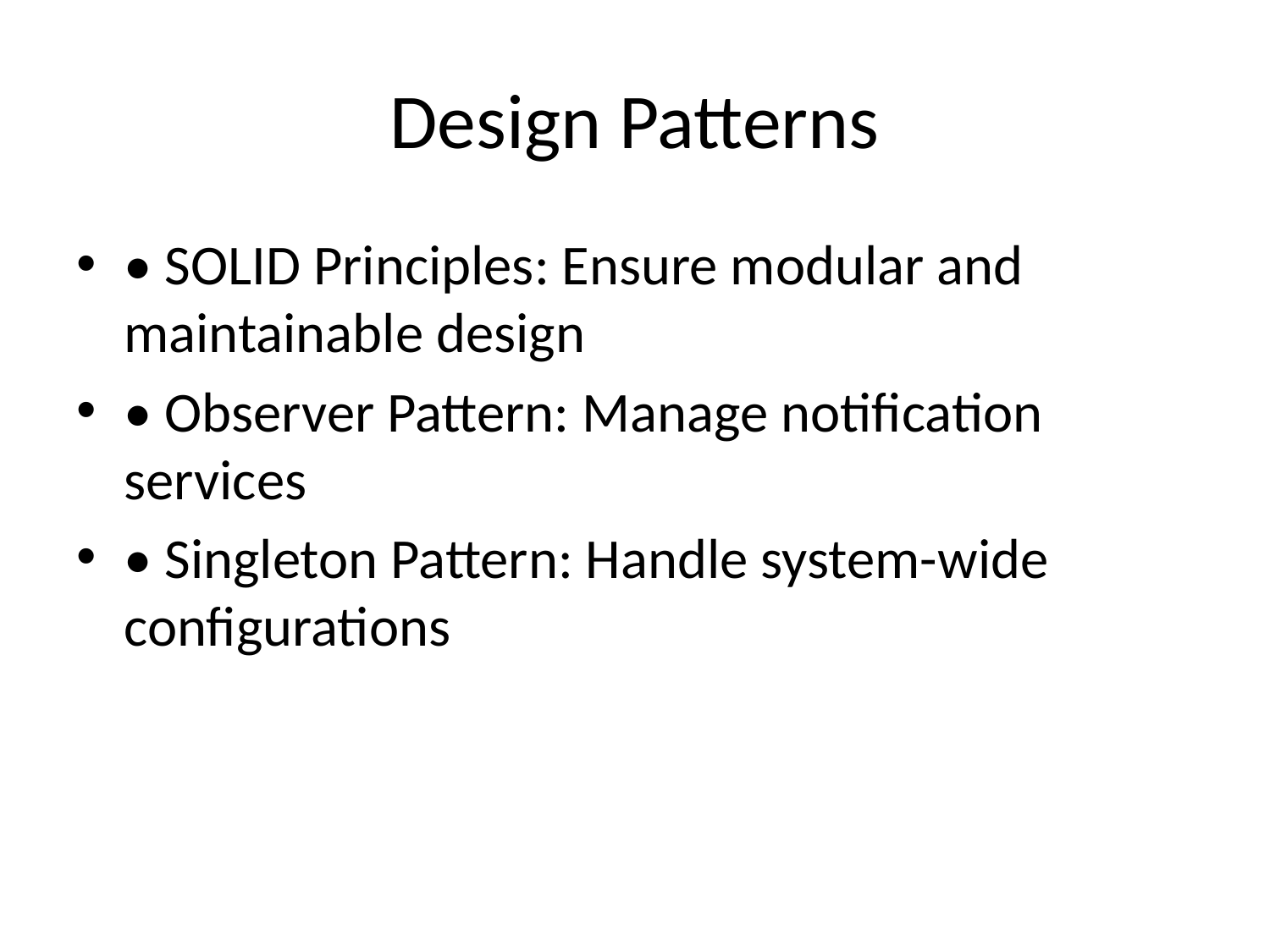

# Design Patterns
• SOLID Principles: Ensure modular and maintainable design
• Observer Pattern: Manage notification services
• Singleton Pattern: Handle system-wide configurations